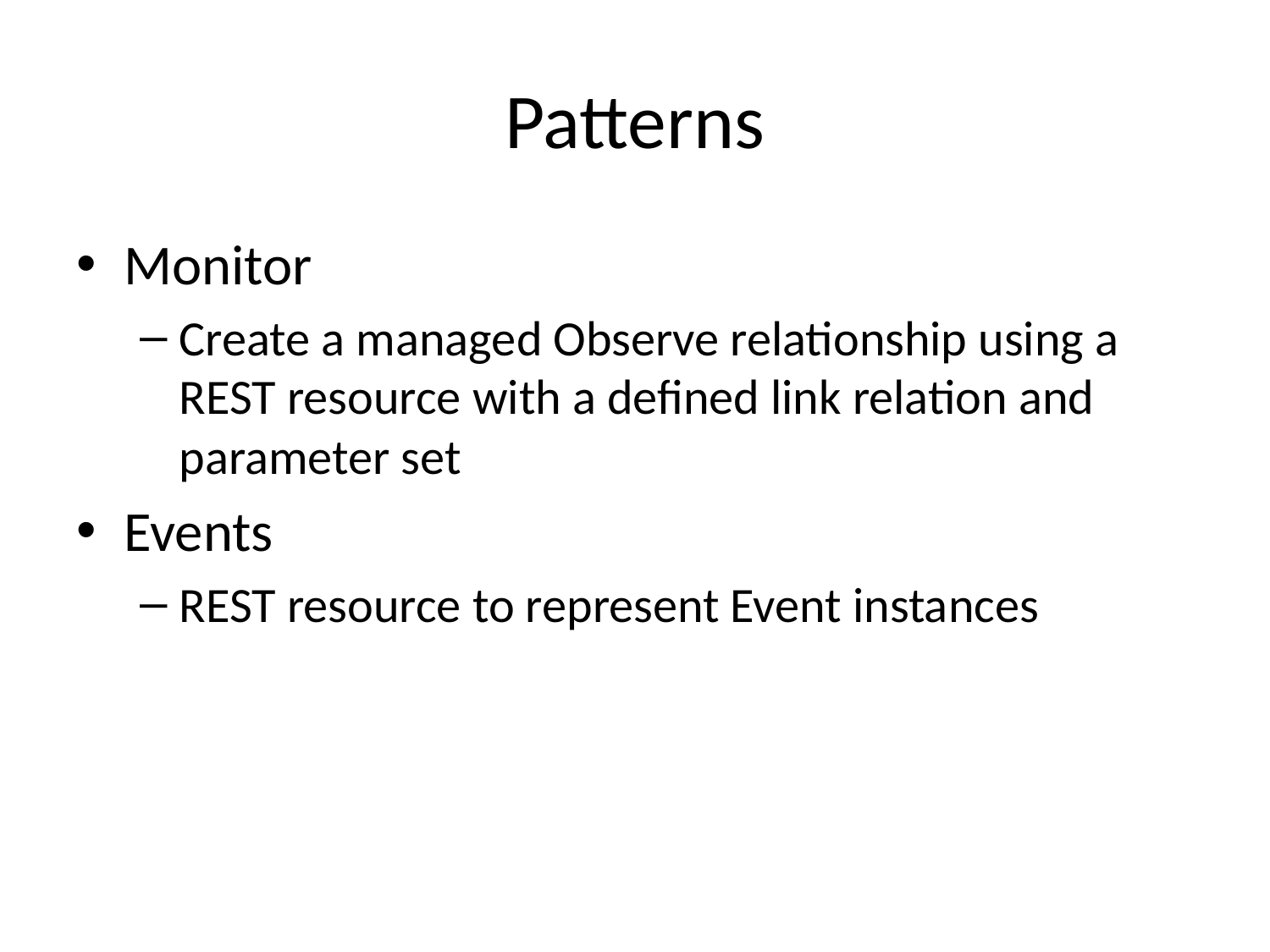

# Patterns
Monitor
Create a managed Observe relationship using a REST resource with a defined link relation and parameter set
Events
REST resource to represent Event instances